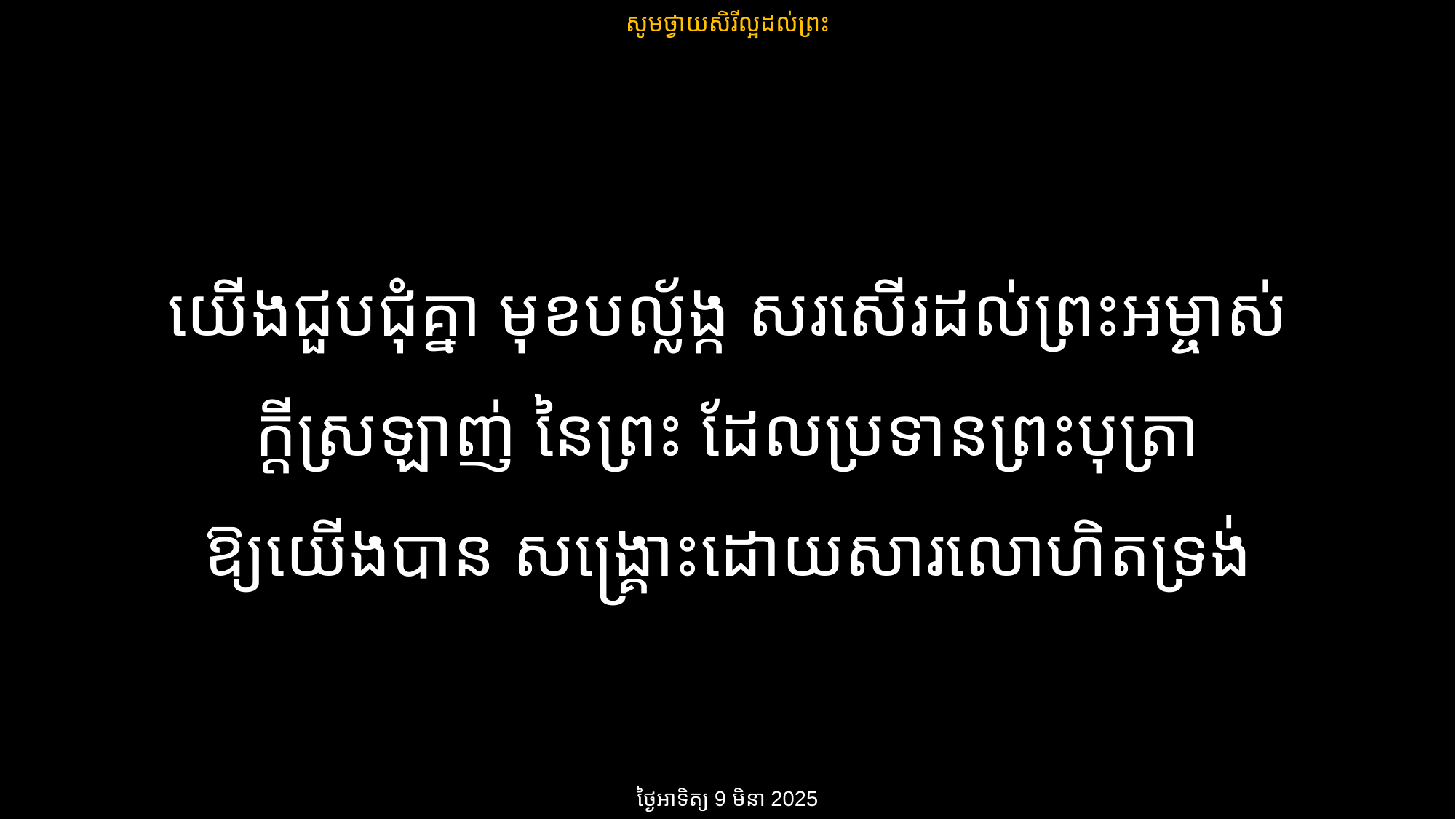

សូមថ្វាយសិរីល្អដល់ព្រះ
យើងជួបជុំគ្នា មុខបល្ល័ង្ក សរសើរដល់ព្រះអម្ចាស់
ក្តីស្រឡាញ់ នៃព្រះ ដែលប្រទានព្រះបុត្រា
ឱ្យយើងបាន សង្គ្រោះដោយសារលោហិតទ្រង់
ថ្ងៃអាទិត្យ 9 មិនា 2025